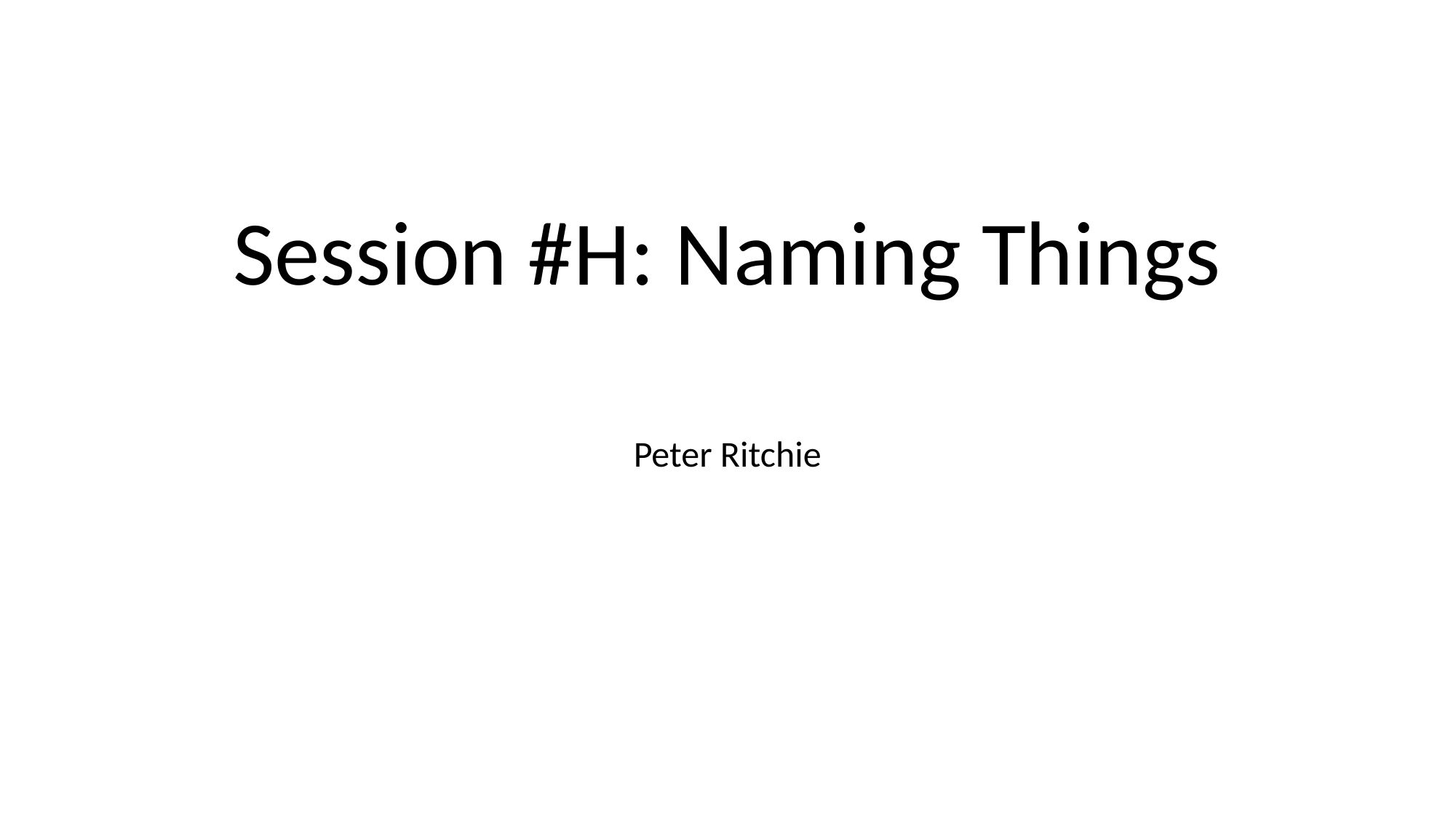

# Session #H: Naming Things
Peter Ritchie